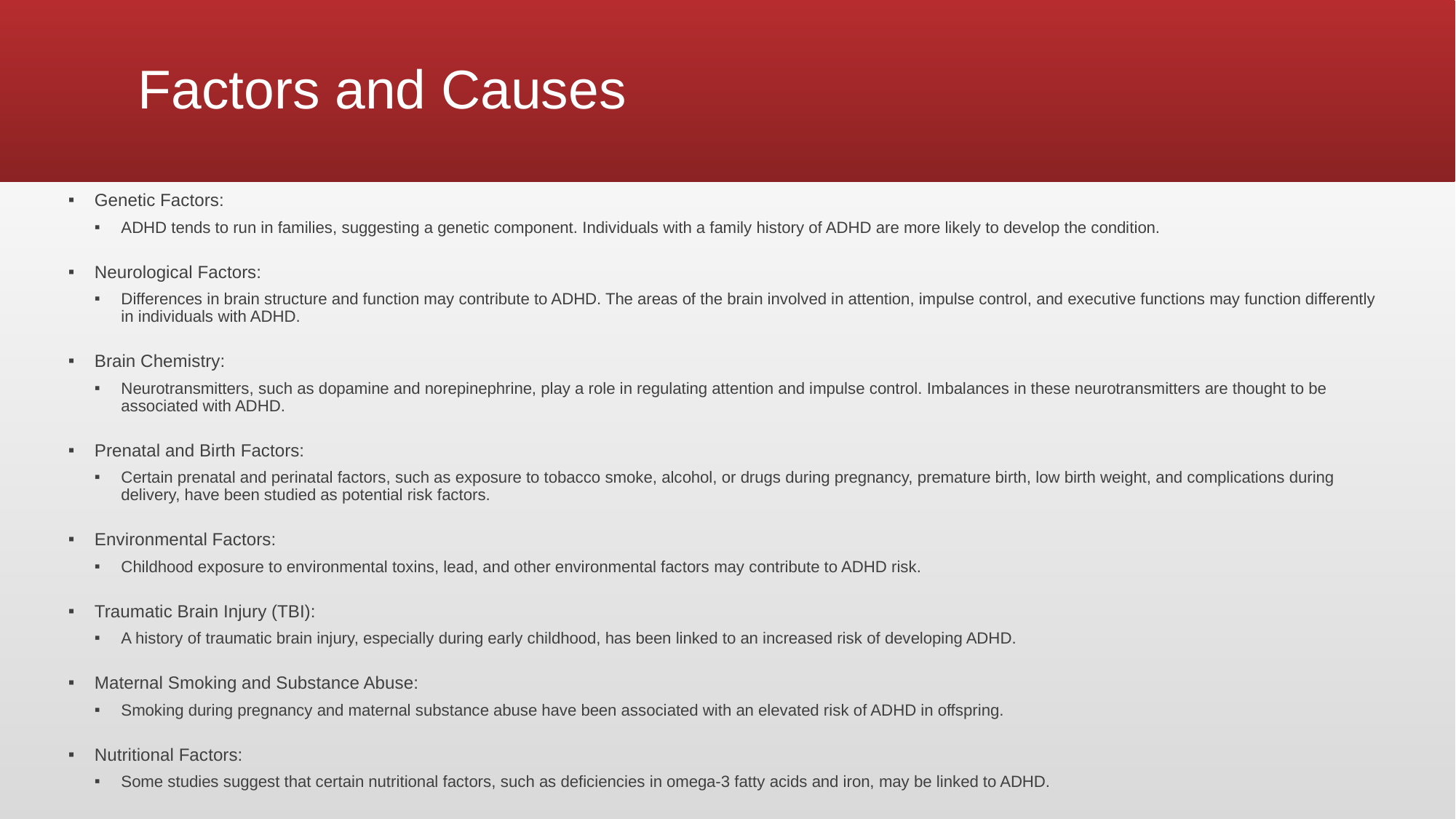

# Factors and Causes
Genetic Factors:
ADHD tends to run in families, suggesting a genetic component. Individuals with a family history of ADHD are more likely to develop the condition.
Neurological Factors:
Differences in brain structure and function may contribute to ADHD. The areas of the brain involved in attention, impulse control, and executive functions may function differently in individuals with ADHD.
Brain Chemistry:
Neurotransmitters, such as dopamine and norepinephrine, play a role in regulating attention and impulse control. Imbalances in these neurotransmitters are thought to be associated with ADHD.
Prenatal and Birth Factors:
Certain prenatal and perinatal factors, such as exposure to tobacco smoke, alcohol, or drugs during pregnancy, premature birth, low birth weight, and complications during delivery, have been studied as potential risk factors.
Environmental Factors:
Childhood exposure to environmental toxins, lead, and other environmental factors may contribute to ADHD risk.
Traumatic Brain Injury (TBI):
A history of traumatic brain injury, especially during early childhood, has been linked to an increased risk of developing ADHD.
Maternal Smoking and Substance Abuse:
Smoking during pregnancy and maternal substance abuse have been associated with an elevated risk of ADHD in offspring.
Nutritional Factors:
Some studies suggest that certain nutritional factors, such as deficiencies in omega-3 fatty acids and iron, may be linked to ADHD.